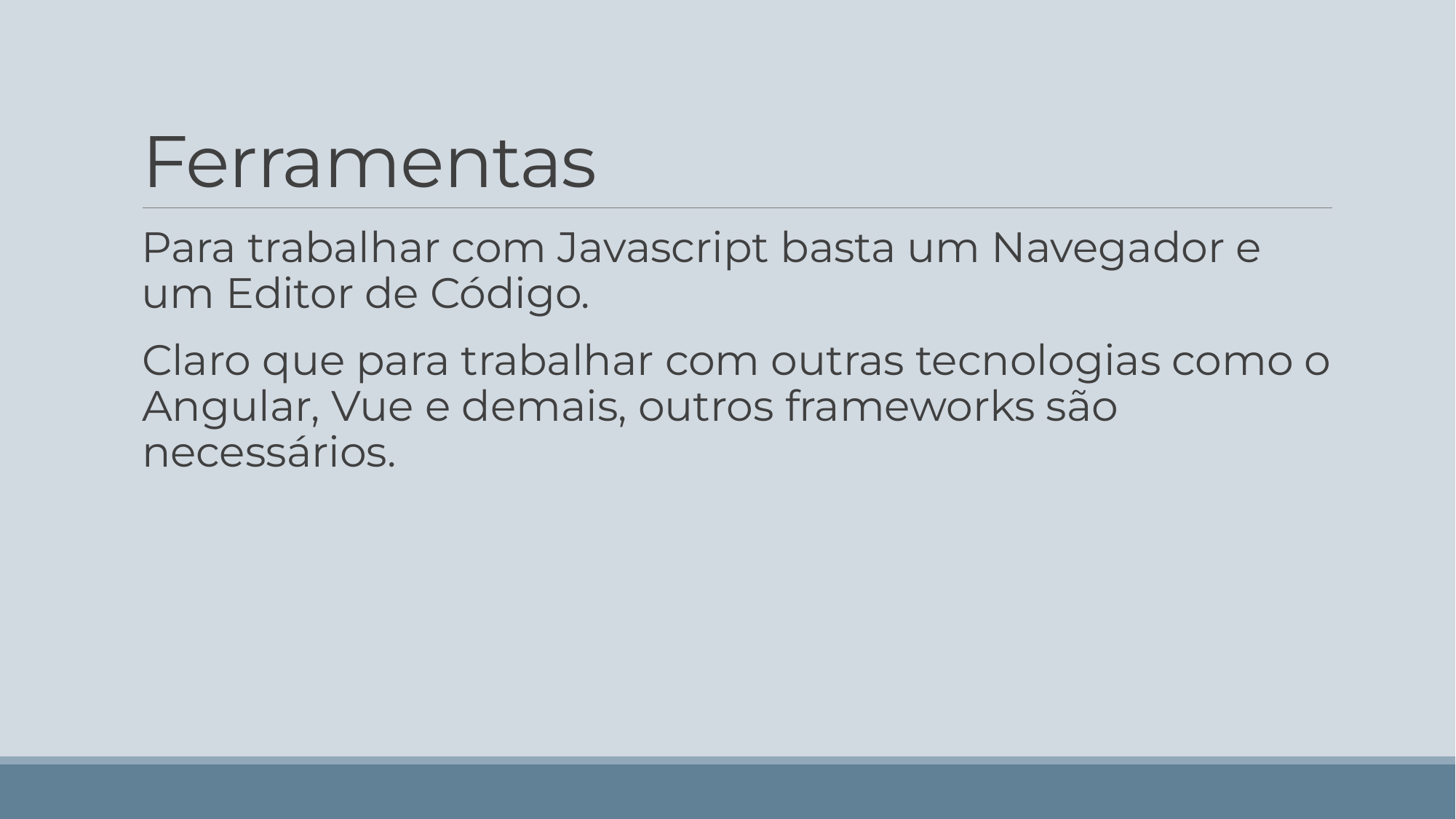

# Ferramentas
Para trabalhar com Javascript basta um Navegador e um Editor de Código.
Claro que para trabalhar com outras tecnologias como o Angular, Vue e demais, outros frameworks são necessários.